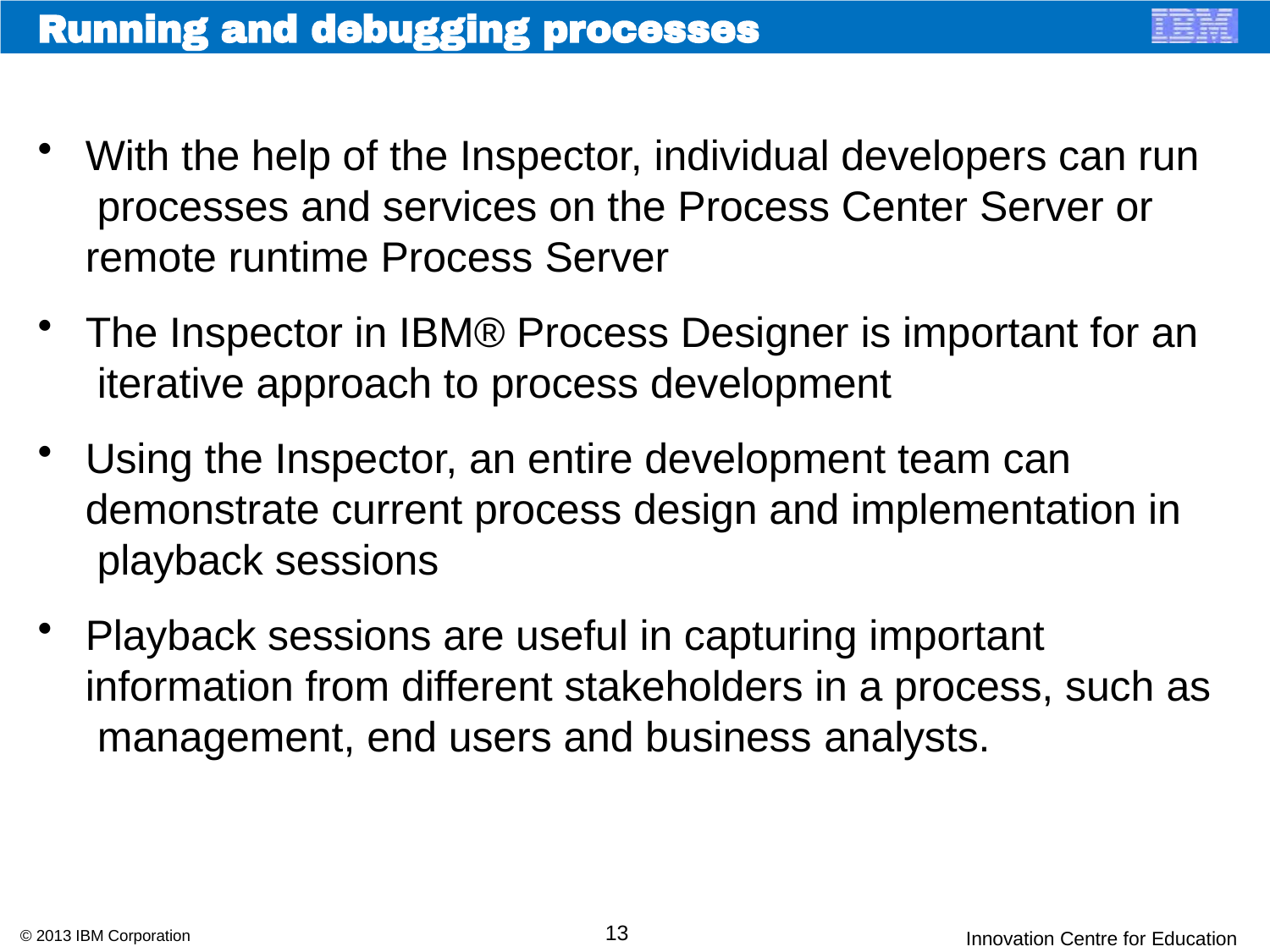

# Running and debugging processes
With the help of the Inspector, individual developers can run  processes and services on the Process Center Server or  remote runtime Process Server
The Inspector in IBM® Process Designer is important for an  iterative approach to process development
Using the Inspector, an entire development team can  demonstrate current process design and implementation in  playback sessions
Playback sessions are useful in capturing important  information from different stakeholders in a process, such as  management, end users and business analysts.
13
© 2013 IBM Corporation
Innovation Centre for Education